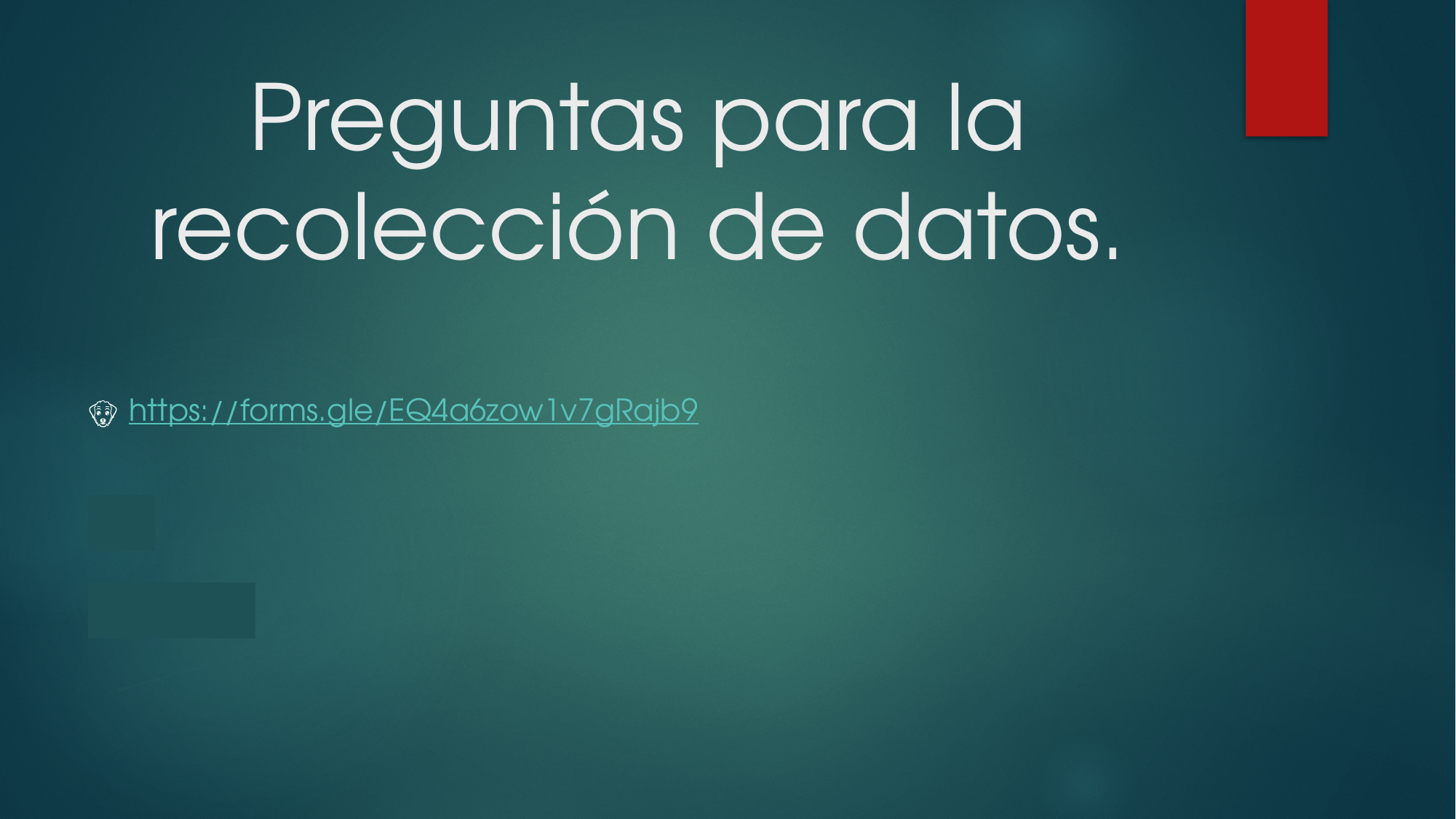

# Preguntas para la recolección de datos.
https://forms.gle/EQ4a6zow1v7gRajb9